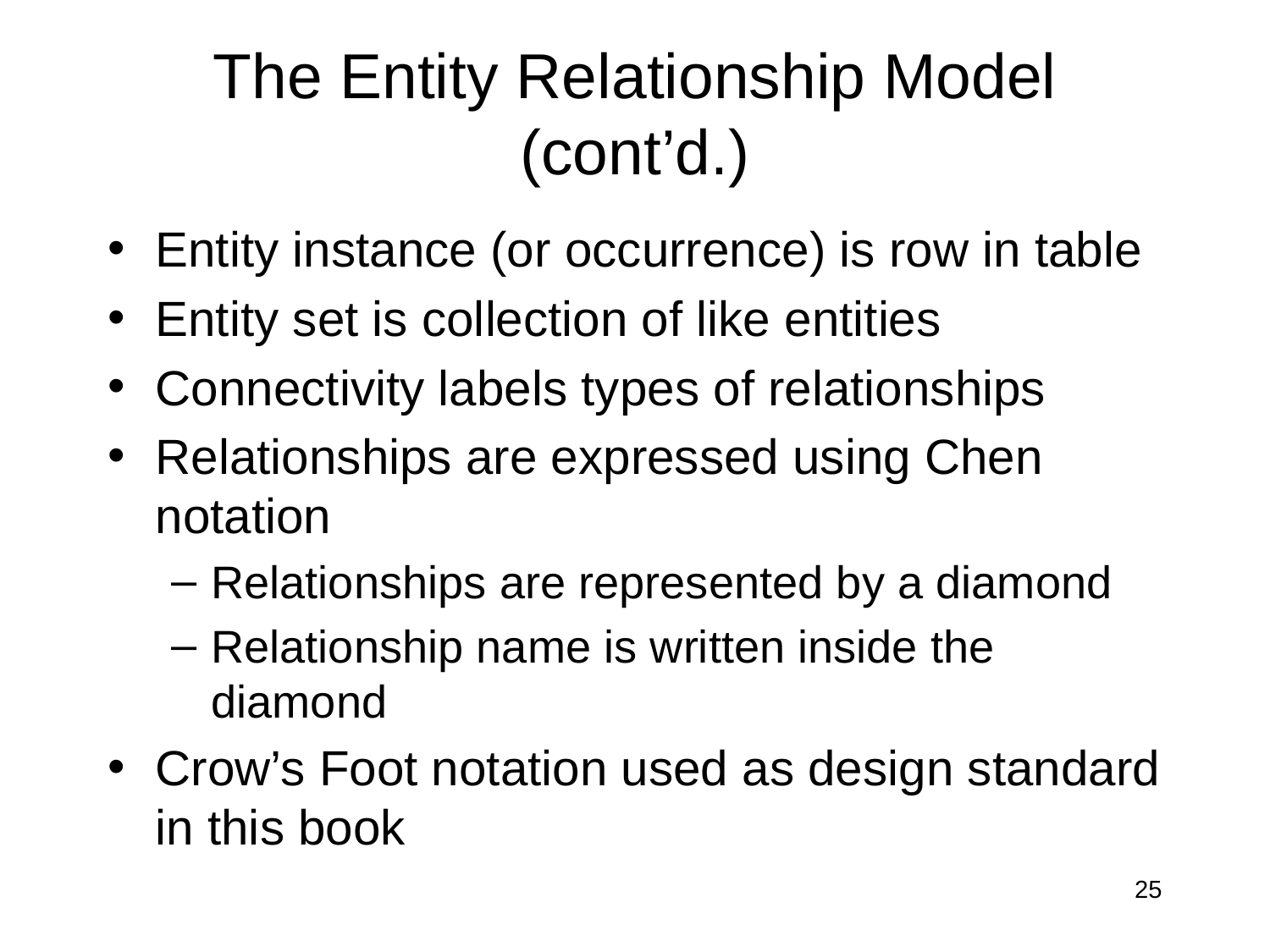

# The Entity Relationship Model (cont’d.)
Entity instance (or occurrence) is row in table
Entity set is collection of like entities
Connectivity labels types of relationships
Relationships are expressed using Chen notation
Relationships are represented by a diamond
Relationship name is written inside the diamond
Crow’s Foot notation used as design standard in this book